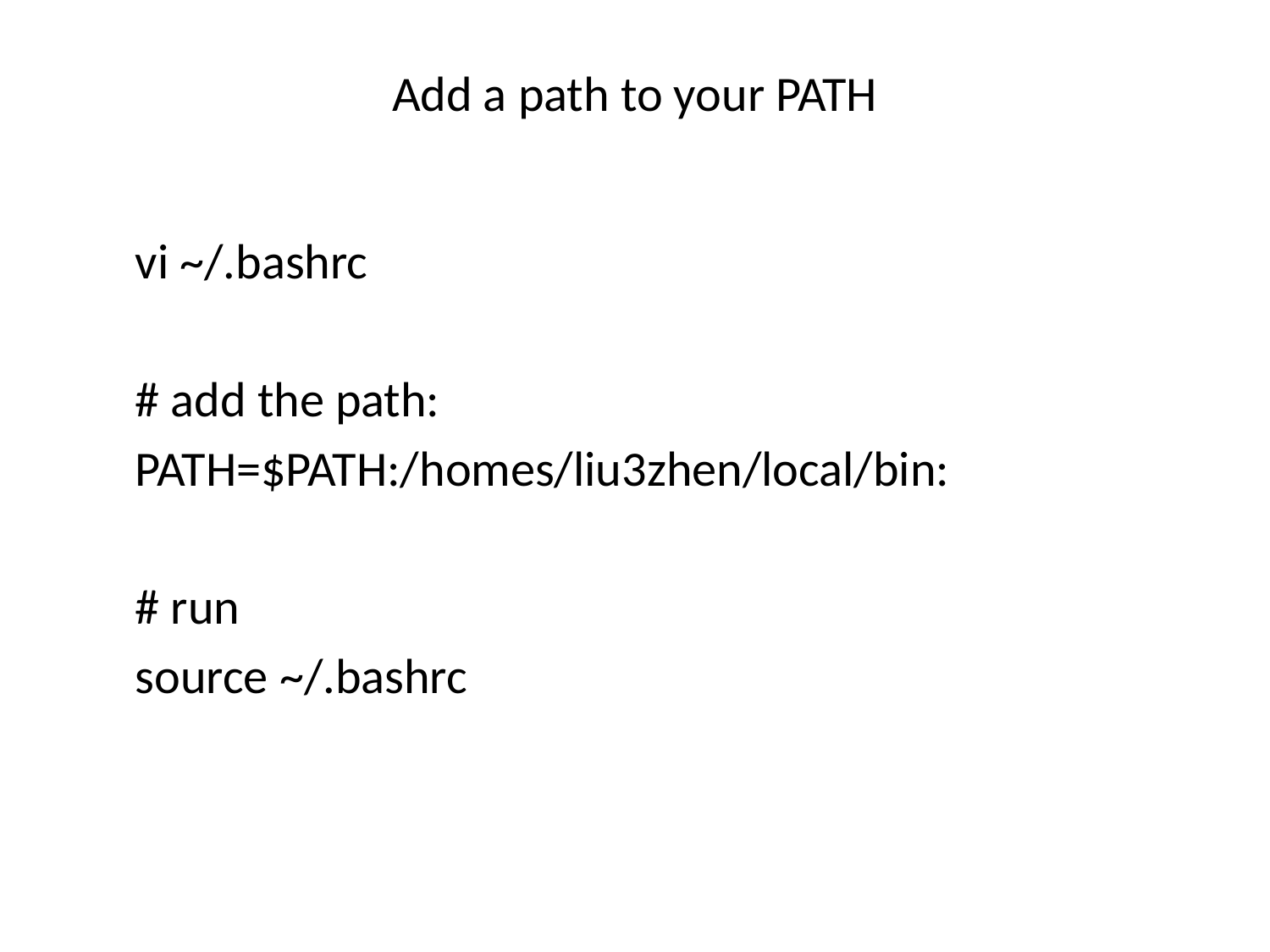

# Add a path to your PATH
vi ~/.bashrc

# add the path:
PATH=$PATH:/homes/liu3zhen/local/bin:

# run
source ~/.bashrc